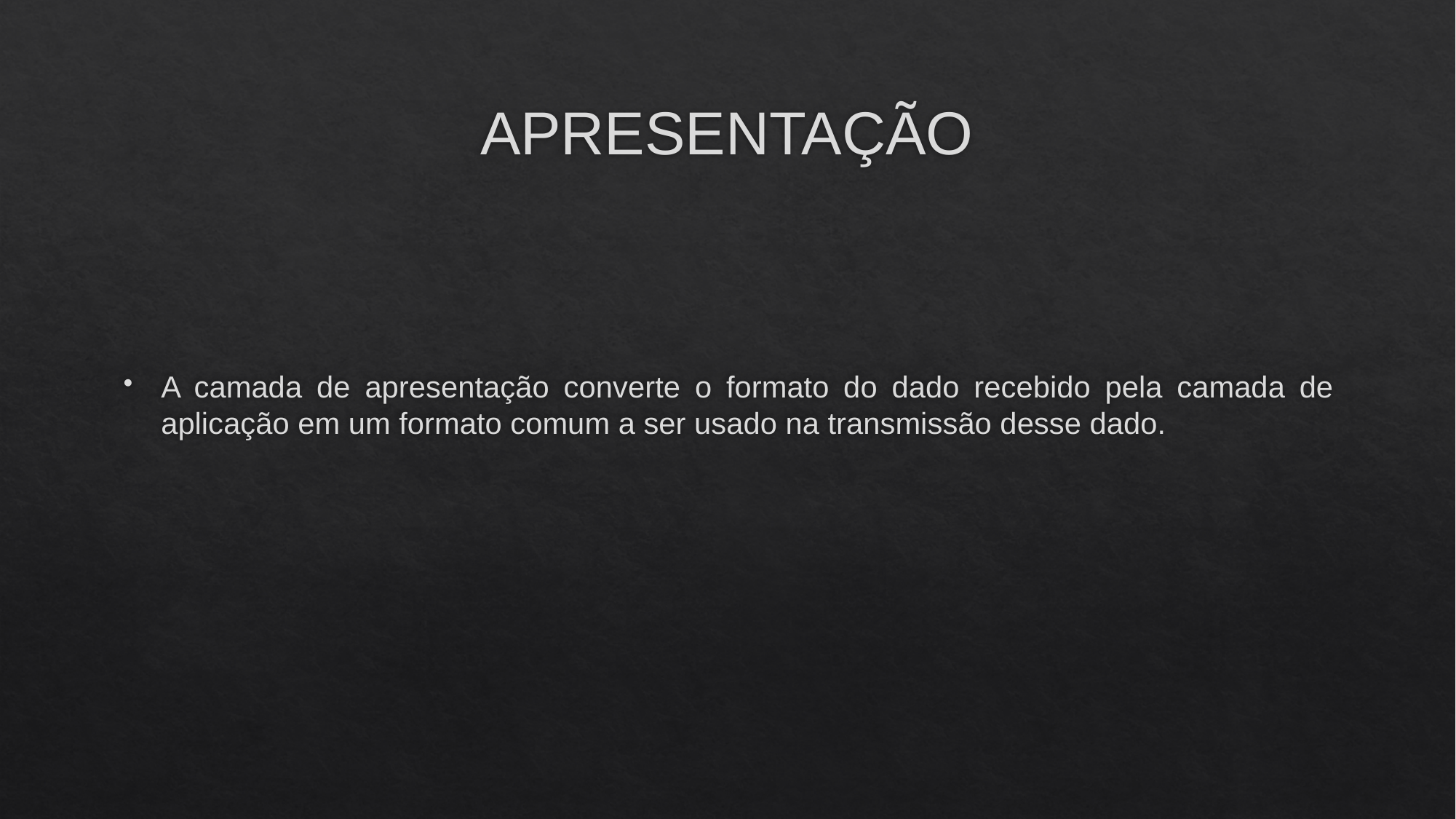

# APRESENTAÇÃO

A camada de apresentação converte o formato do dado recebido pela camada de aplicação em um formato comum a ser usado na transmissão desse dado.